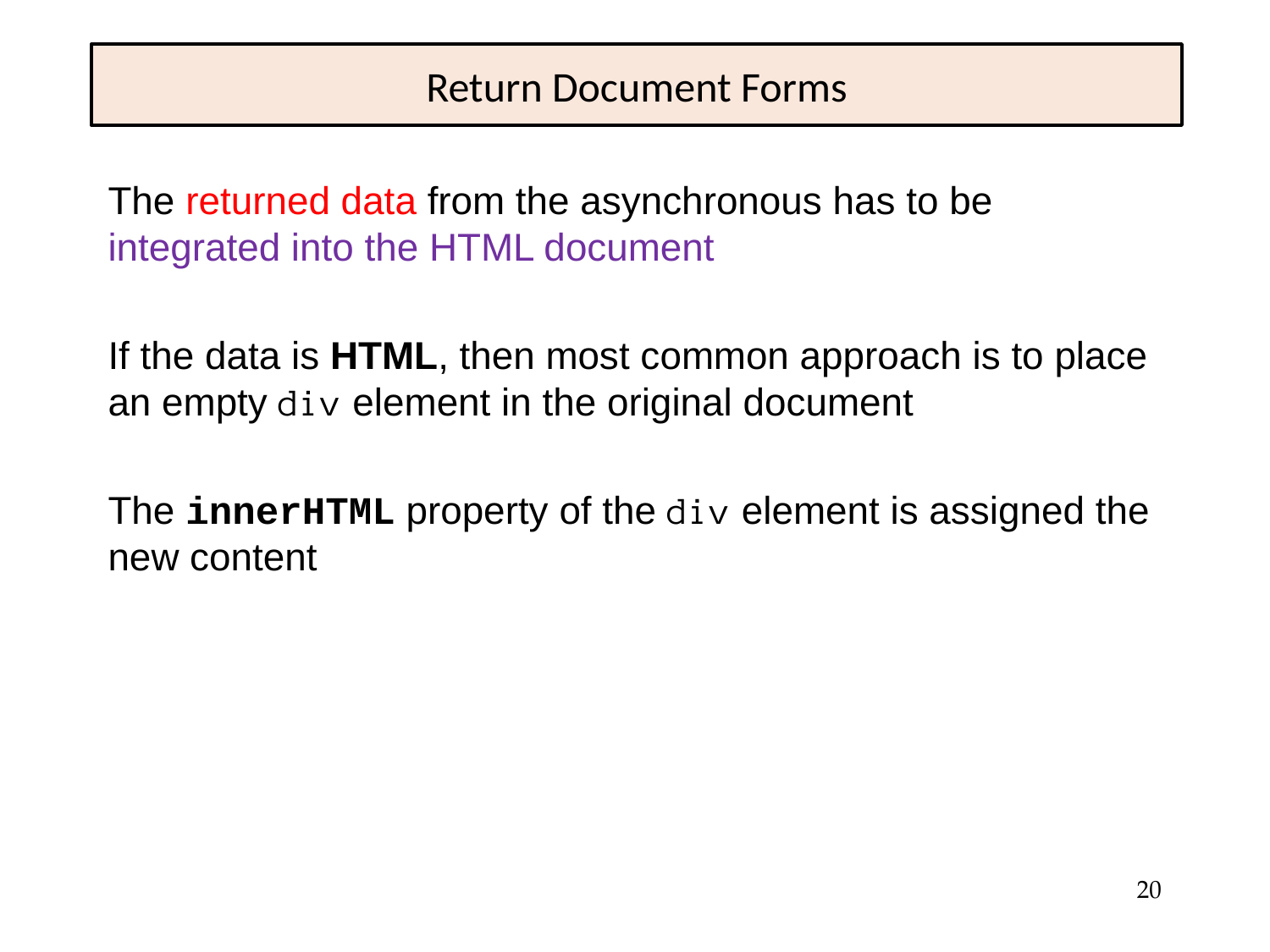

# Return Document Forms
The returned data from the asynchronous has to be integrated into the HTML document

If the data is HTML, then most common approach is to place an empty div element in the original document

The innerHTML property of the div element is assigned the new content

20